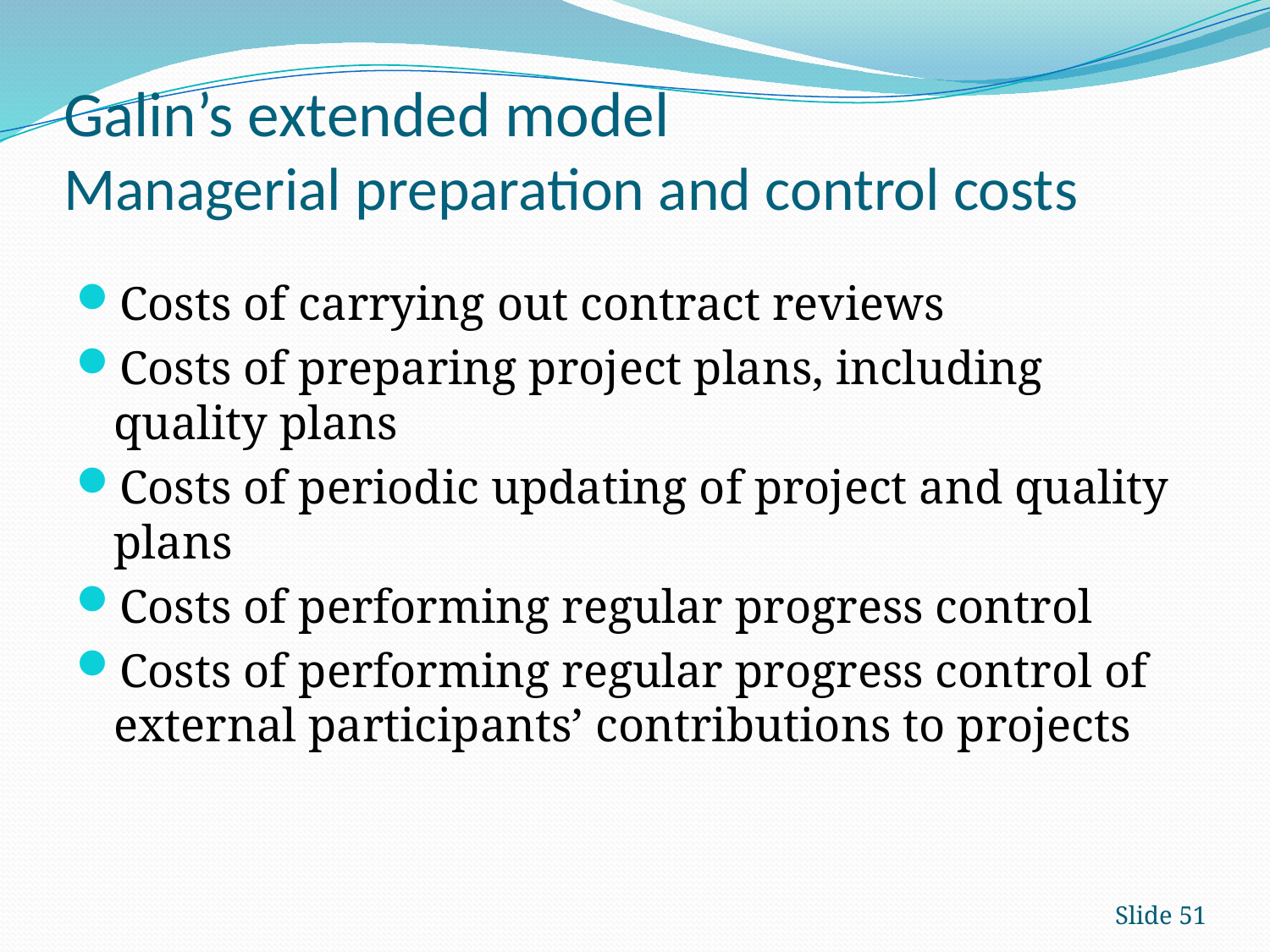

# Galin’s extended model Managerial preparation and control costs
Costs of carrying out contract reviews
Costs of preparing project plans, including quality plans
Costs of periodic updating of project and quality plans
Costs of performing regular progress control
Costs of performing regular progress control of external participants’ contributions to projects
Slide 51